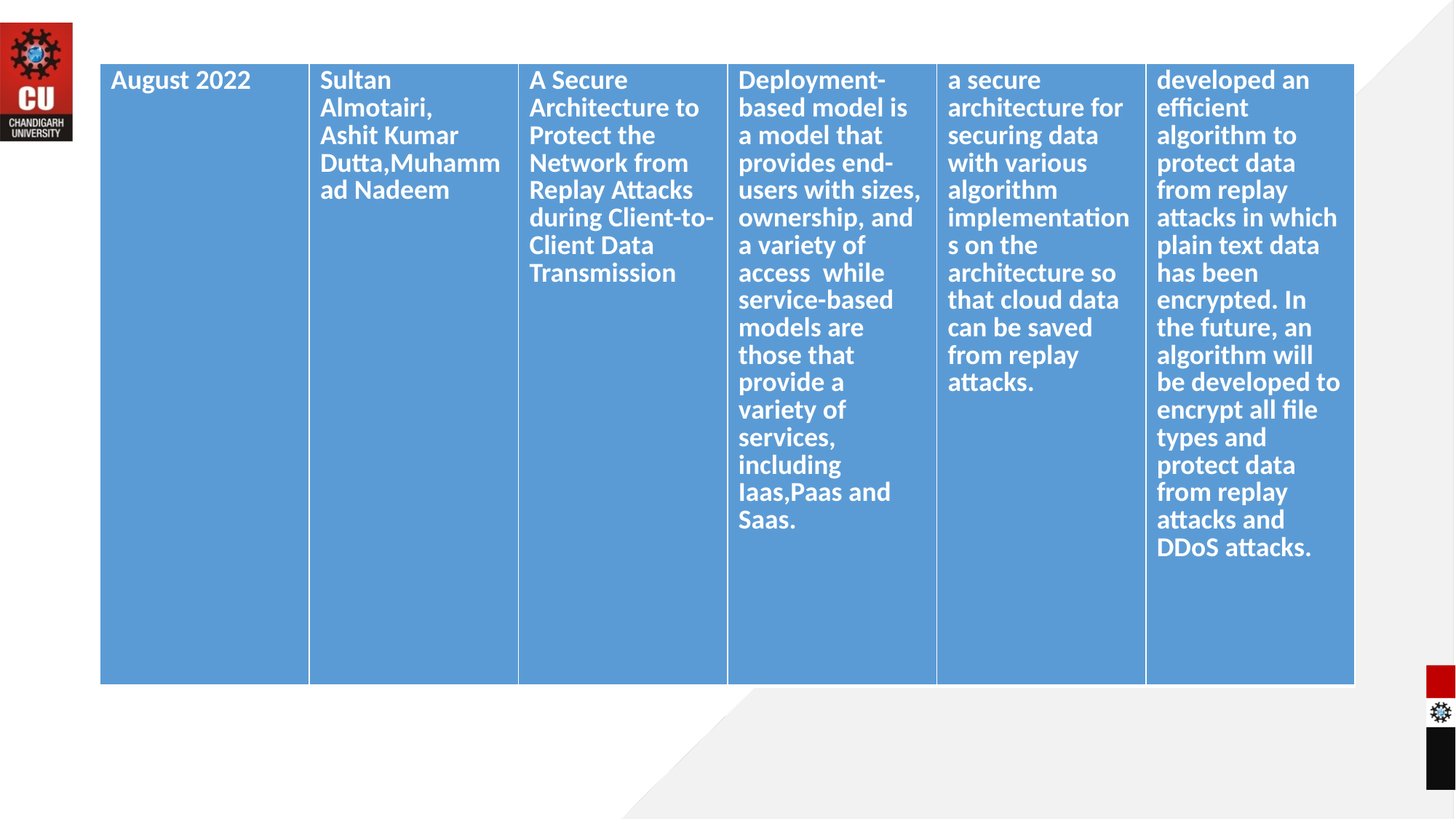

| August 2022 | Sultan Almotairi, Ashit Kumar Dutta,Muhammad Nadeem | A Secure Architecture to Protect the Network from Replay Attacks during Client-to-Client Data Transmission | Deployment-based model is a model that provides end-users with sizes, ownership, and a variety of access while service-based models are those that provide a variety of services, including Iaas,Paas and Saas. | a secure architecture for securing data with various algorithm implementations on the architecture so that cloud data can be saved from replay attacks. | developed an efficient algorithm to protect data from replay attacks in which plain text data has been encrypted. In the future, an algorithm will be developed to encrypt all file types and protect data from replay attacks and DDoS attacks. |
| --- | --- | --- | --- | --- | --- |
13